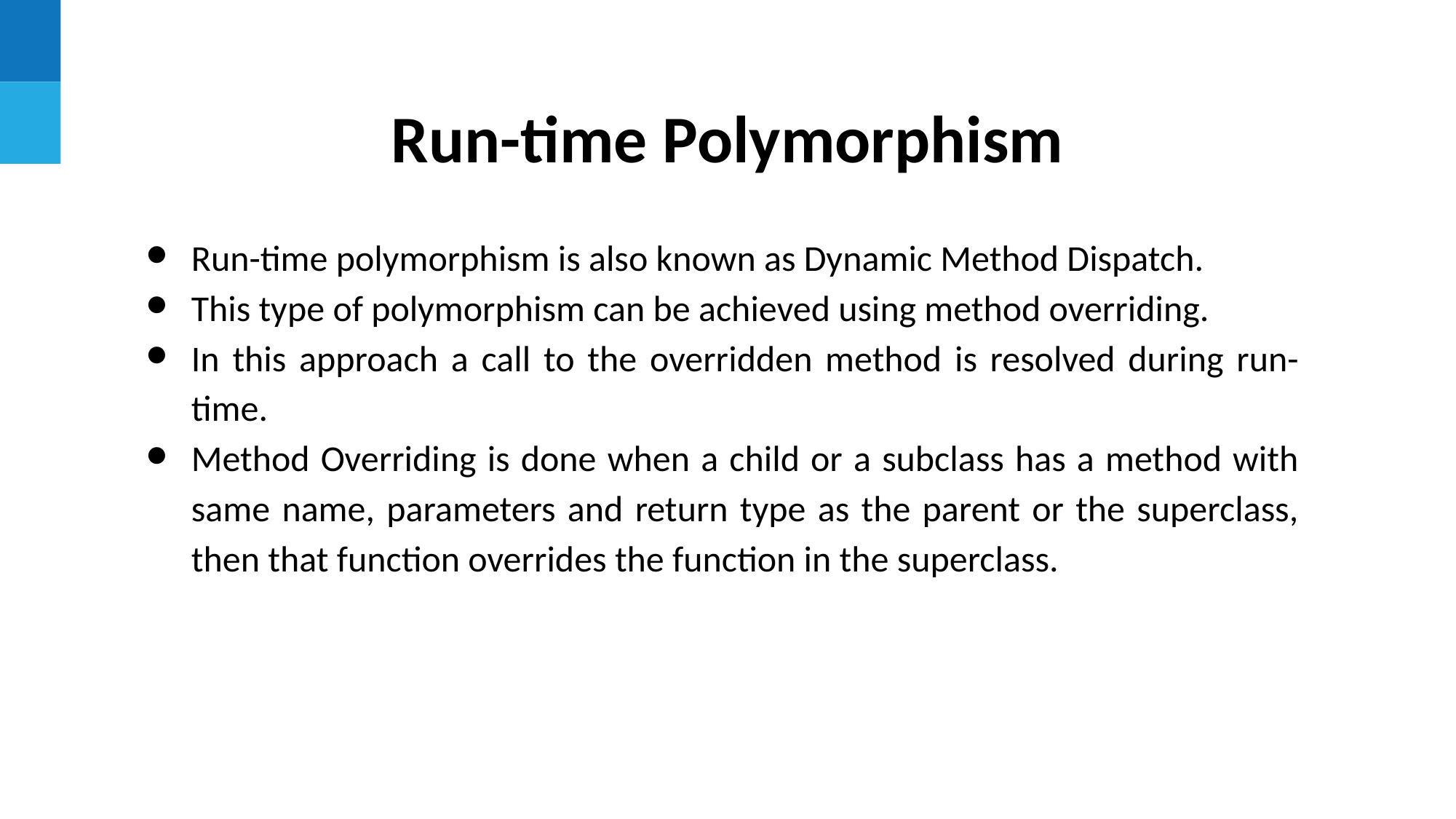

Run-time Polymorphism
Run-time polymorphism is also known as Dynamic Method Dispatch.
This type of polymorphism can be achieved using method overriding.
In this approach a call to the overridden method is resolved during run-time.
Method Overriding is done when a child or a subclass has a method with same name, parameters and return type as the parent or the superclass, then that function overrides the function in the superclass.